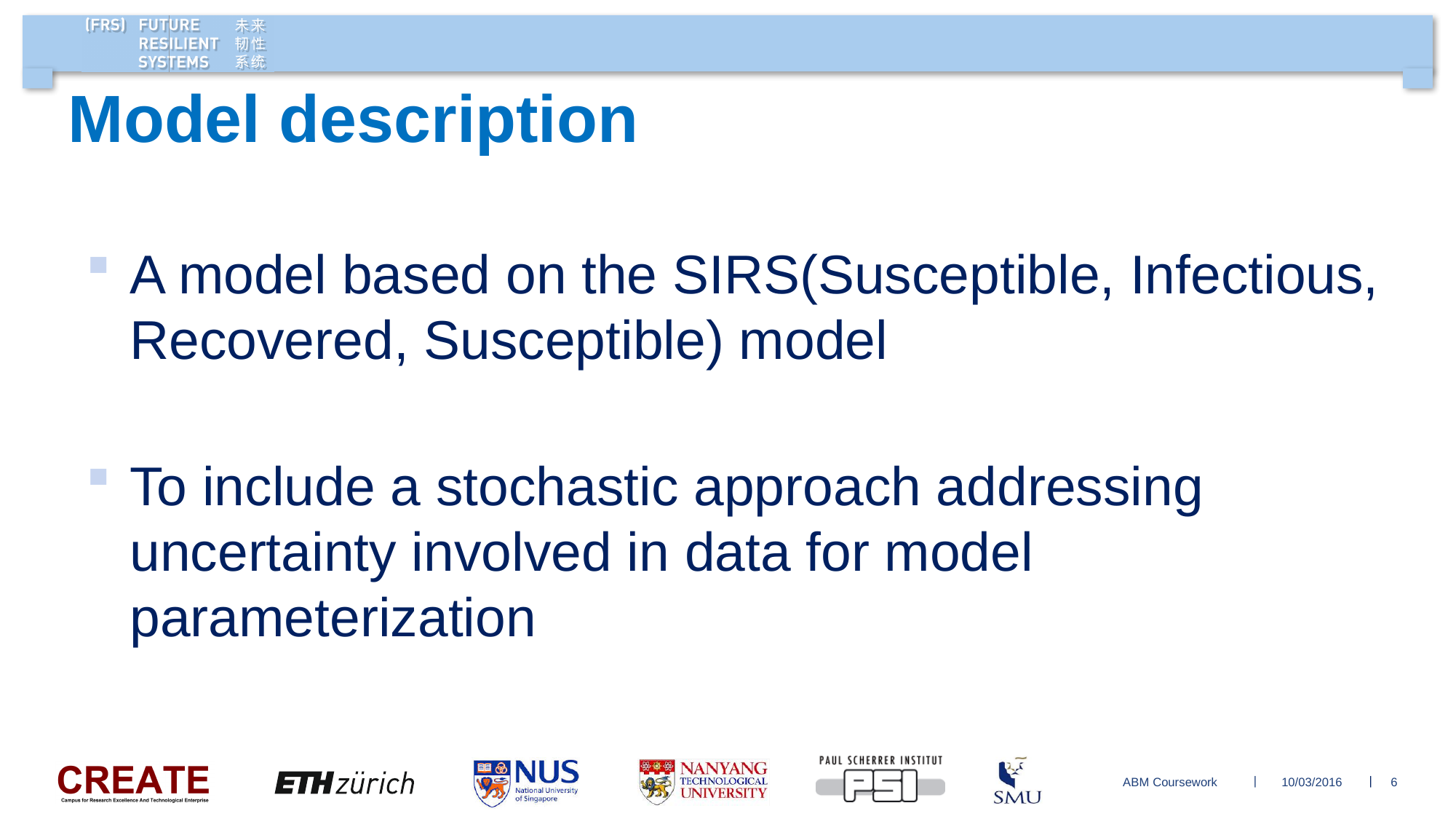

# Model description
A model based on the SIRS(Susceptible, Infectious, Recovered, Susceptible) model

To include a stochastic approach addressing uncertainty involved in data for model parameterization
ABM Coursework
10/03/2016
6